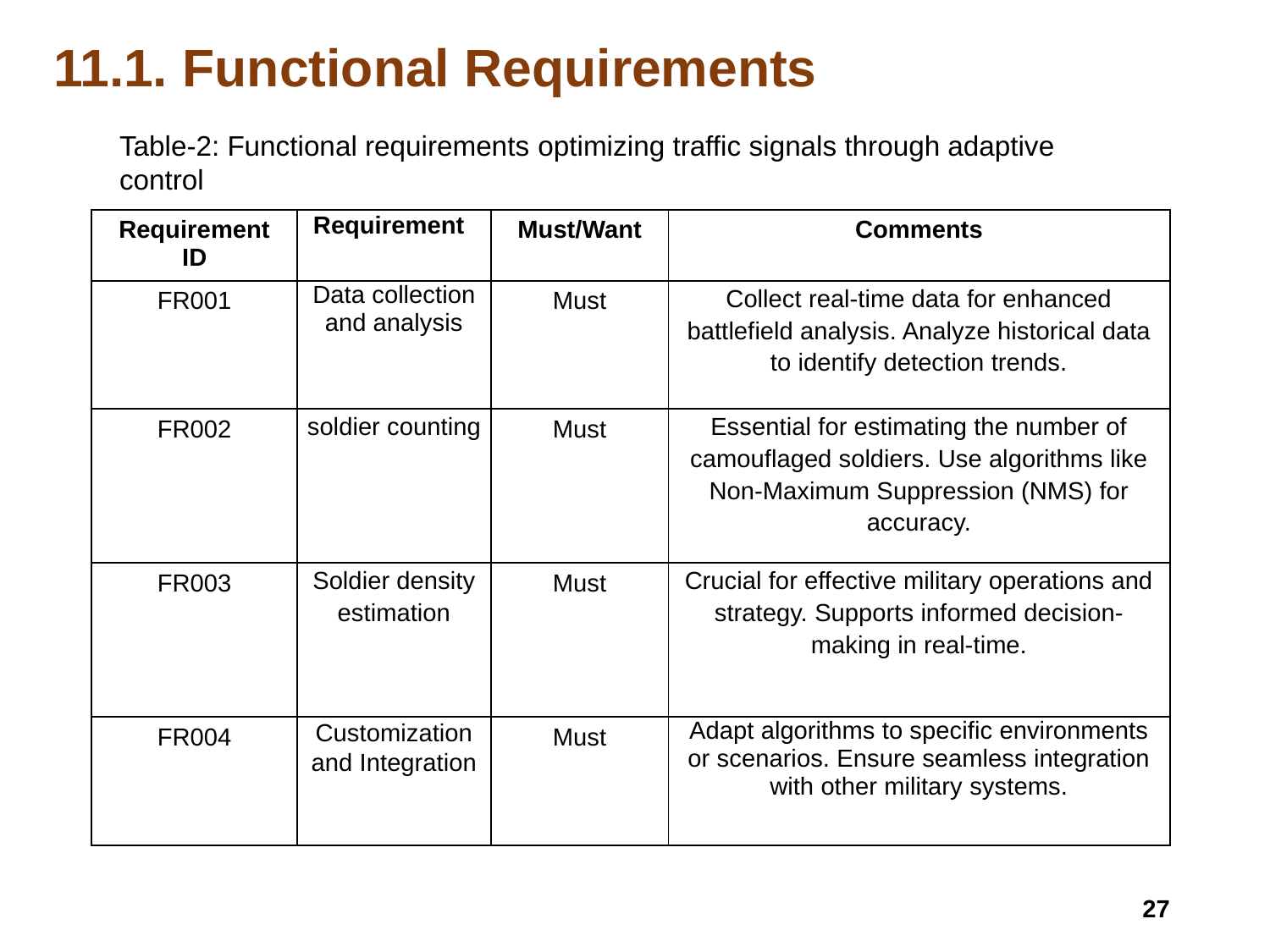

# 11.1. Functional Requirements
Table-2: Functional requirements optimizing traffic signals through adaptive control
| Requirement ID | Requirement | Must/Want | Comments |
| --- | --- | --- | --- |
| FR001 | Data collection and analysis | Must | Collect real-time data for enhanced battlefield analysis. Analyze historical data to identify detection trends. |
| FR002 | soldier counting | Must | Essential for estimating the number of camouflaged soldiers. Use algorithms like Non-Maximum Suppression (NMS) for accuracy. |
| FR003 | Soldier density estimation | Must | Crucial for effective military operations and strategy. Supports informed decision-making in real-time. |
| FR004 | Customization and Integration | Must | Adapt algorithms to specific environments or scenarios. Ensure seamless integration with other military systems. |
27